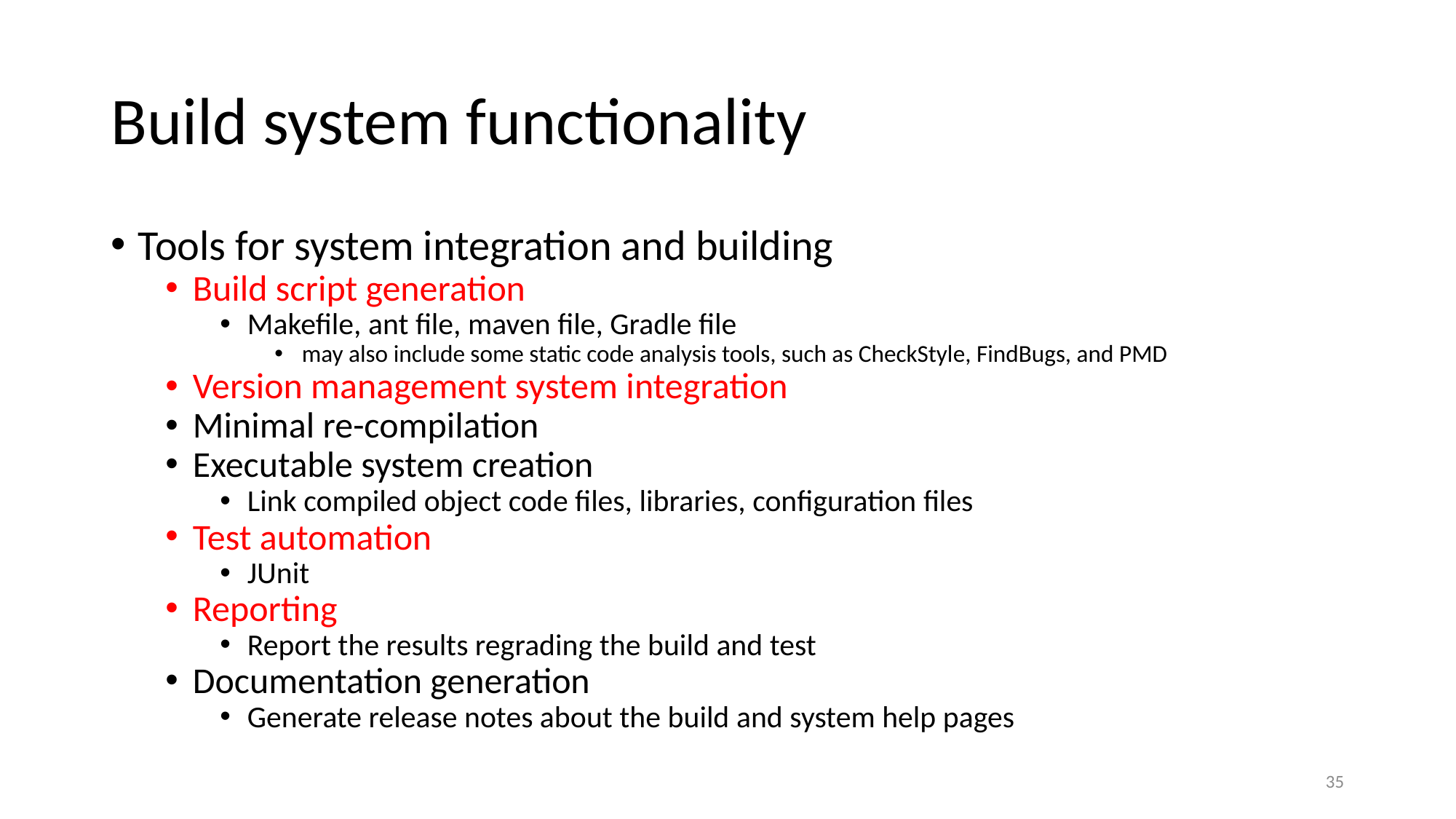

# Build system functionality
Tools for system integration and building
Build script generation
Makefile, ant file, maven file, Gradle file
may also include some static code analysis tools, such as CheckStyle, FindBugs, and PMD
Version management system integration
Minimal re-compilation
Executable system creation
Link compiled object code files, libraries, configuration files
Test automation
JUnit
Reporting
Report the results regrading the build and test
Documentation generation
Generate release notes about the build and system help pages
35